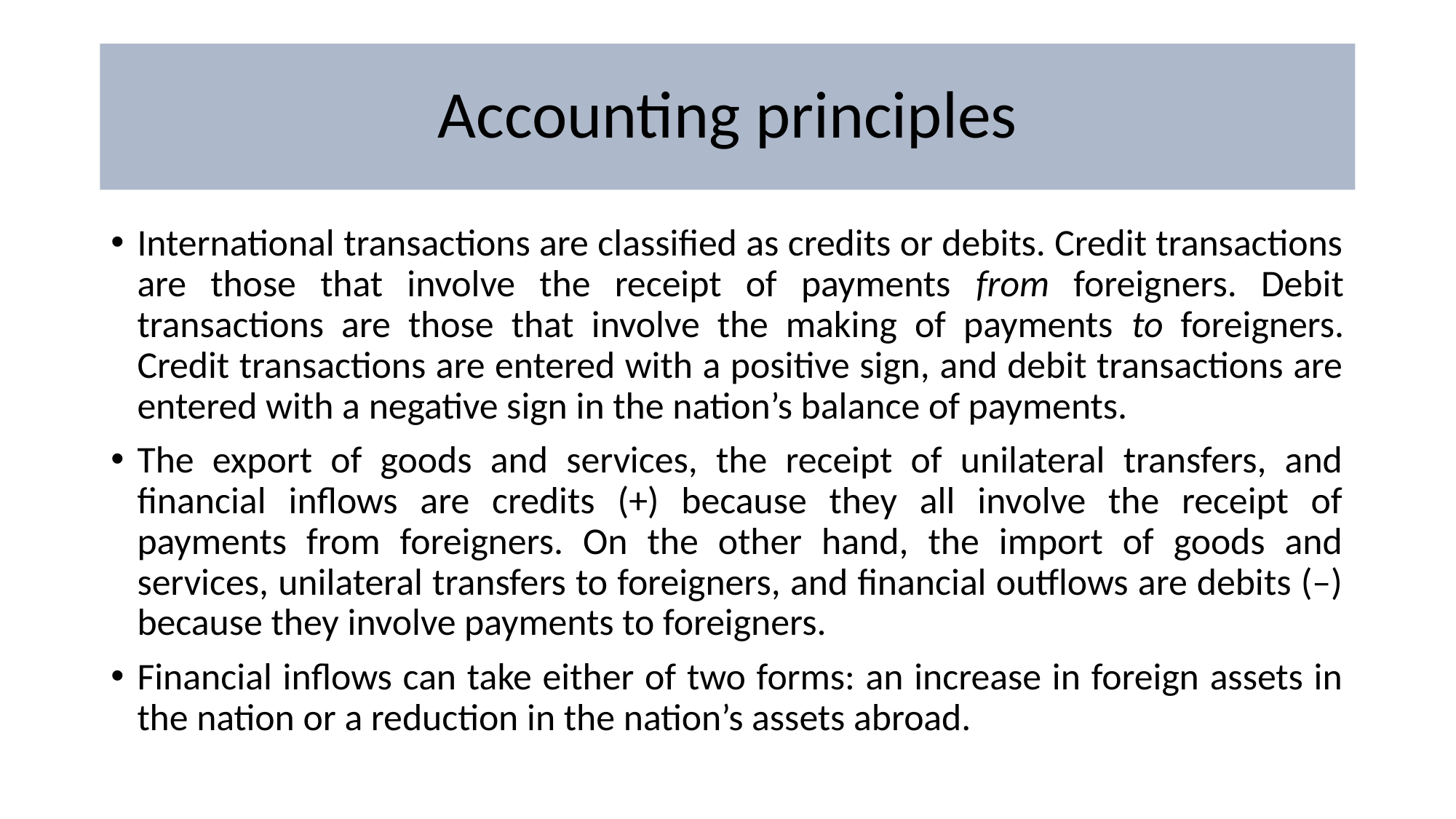

# Accounting principles
International transactions are classified as credits or debits. Credit transactions are those that involve the receipt of payments from foreigners. Debit transactions are those that involve the making of payments to foreigners. Credit transactions are entered with a positive sign, and debit transactions are entered with a negative sign in the nation’s balance of payments.
The export of goods and services, the receipt of unilateral transfers, and financial inflows are credits (+) because they all involve the receipt of payments from foreigners. On the other hand, the import of goods and services, unilateral transfers to foreigners, and financial outflows are debits (–) because they involve payments to foreigners.
Financial inflows can take either of two forms: an increase in foreign assets in the nation or a reduction in the nation’s assets abroad.